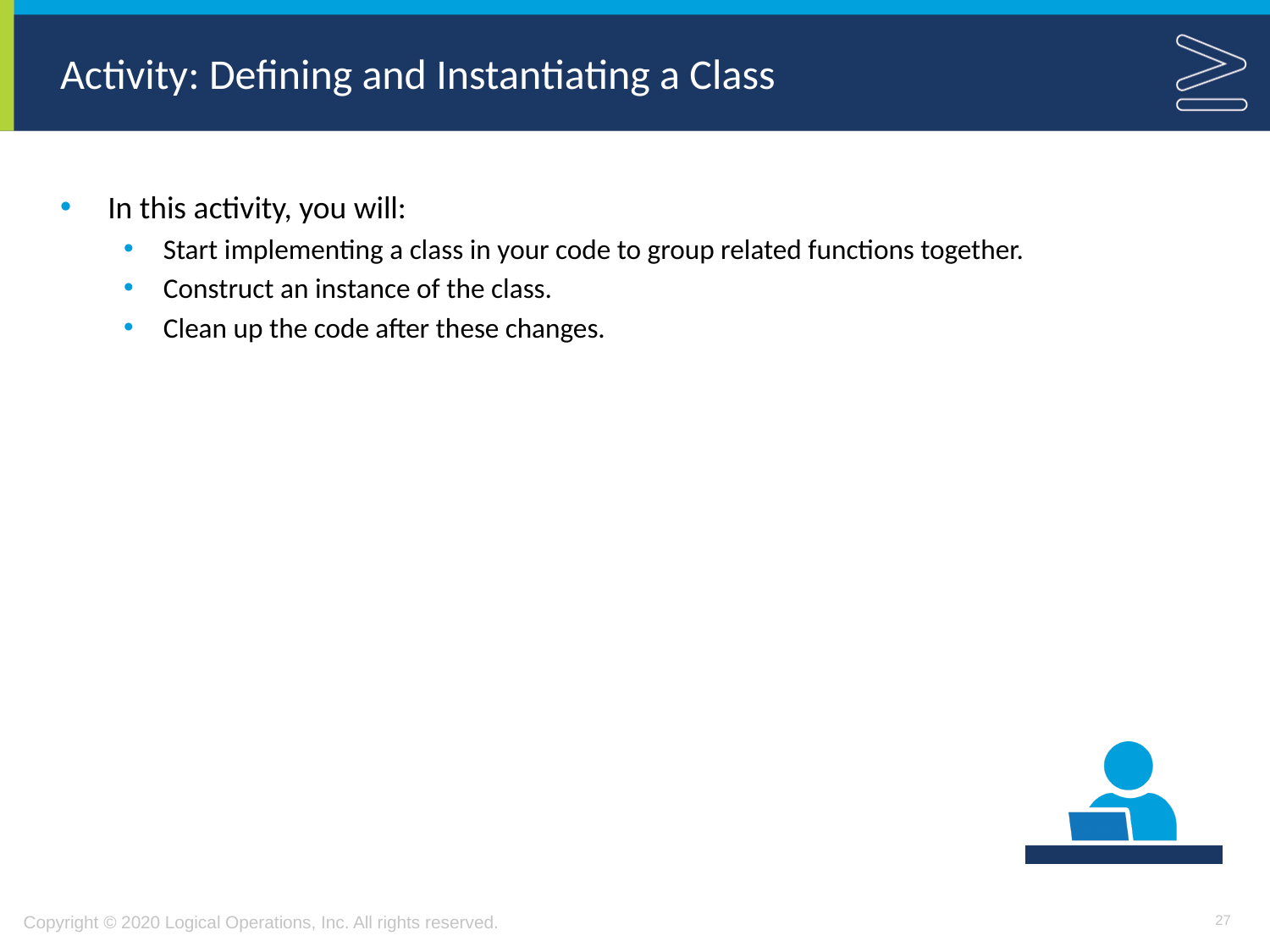

# Activity: Defining and Instantiating a Class
In this activity, you will:
Start implementing a class in your code to group related functions together.
Construct an instance of the class.
Clean up the code after these changes.
27